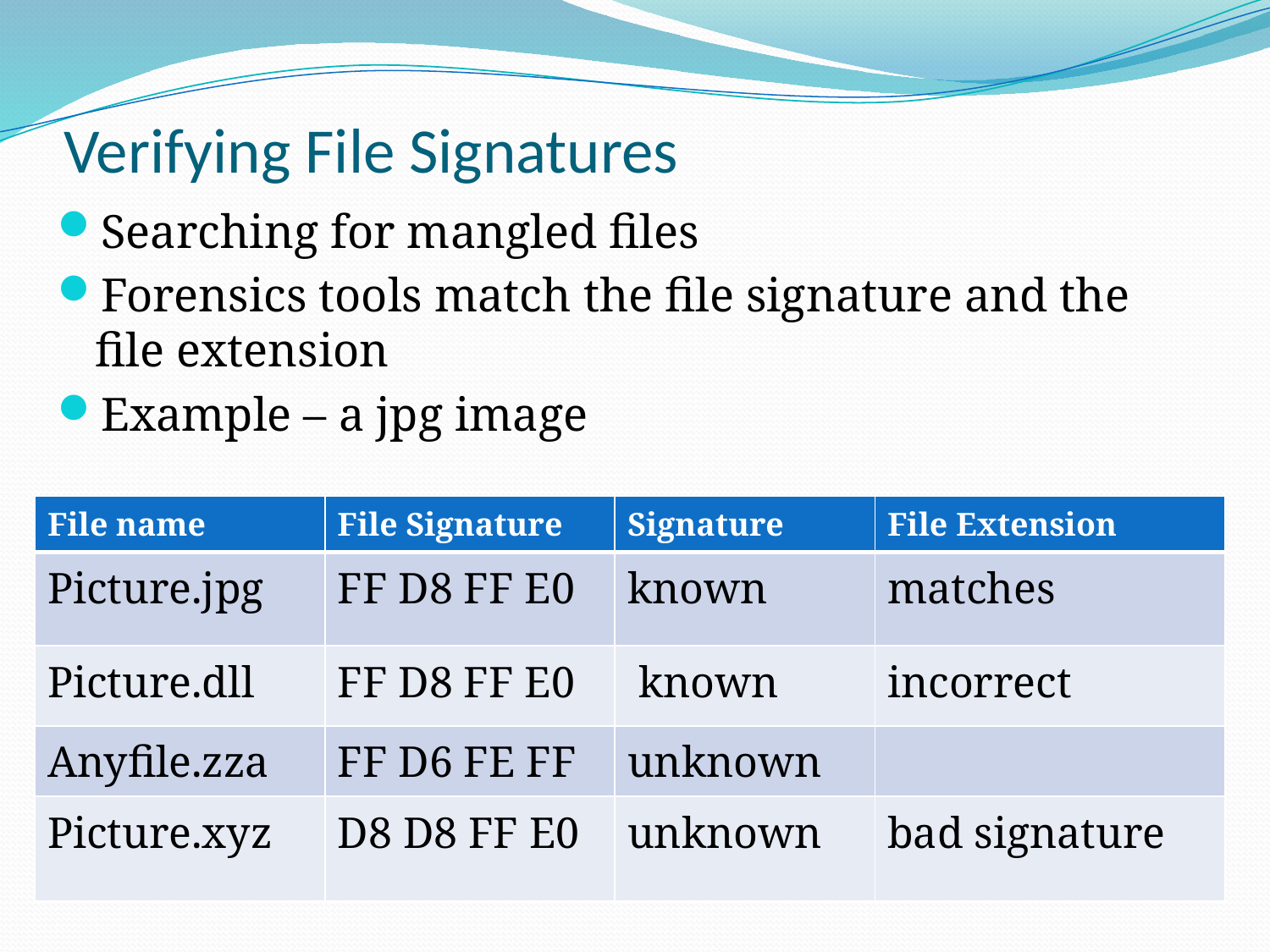

# Verifying File Signatures
Searching for mangled files
Forensics tools match the file signature and the file extension
Example – a jpg image

| File name | File Signature | Signature | File Extension |
| --- | --- | --- | --- |
| Picture.jpg | FF D8 FF E0 | known | matches |
| Picture.dll | FF D8 FF E0 | known | incorrect |
| Anyfile.zza | FF D6 FE FF | unknown |  |
| Picture.xyz | D8 D8 FF E0 | unknown | bad signature |